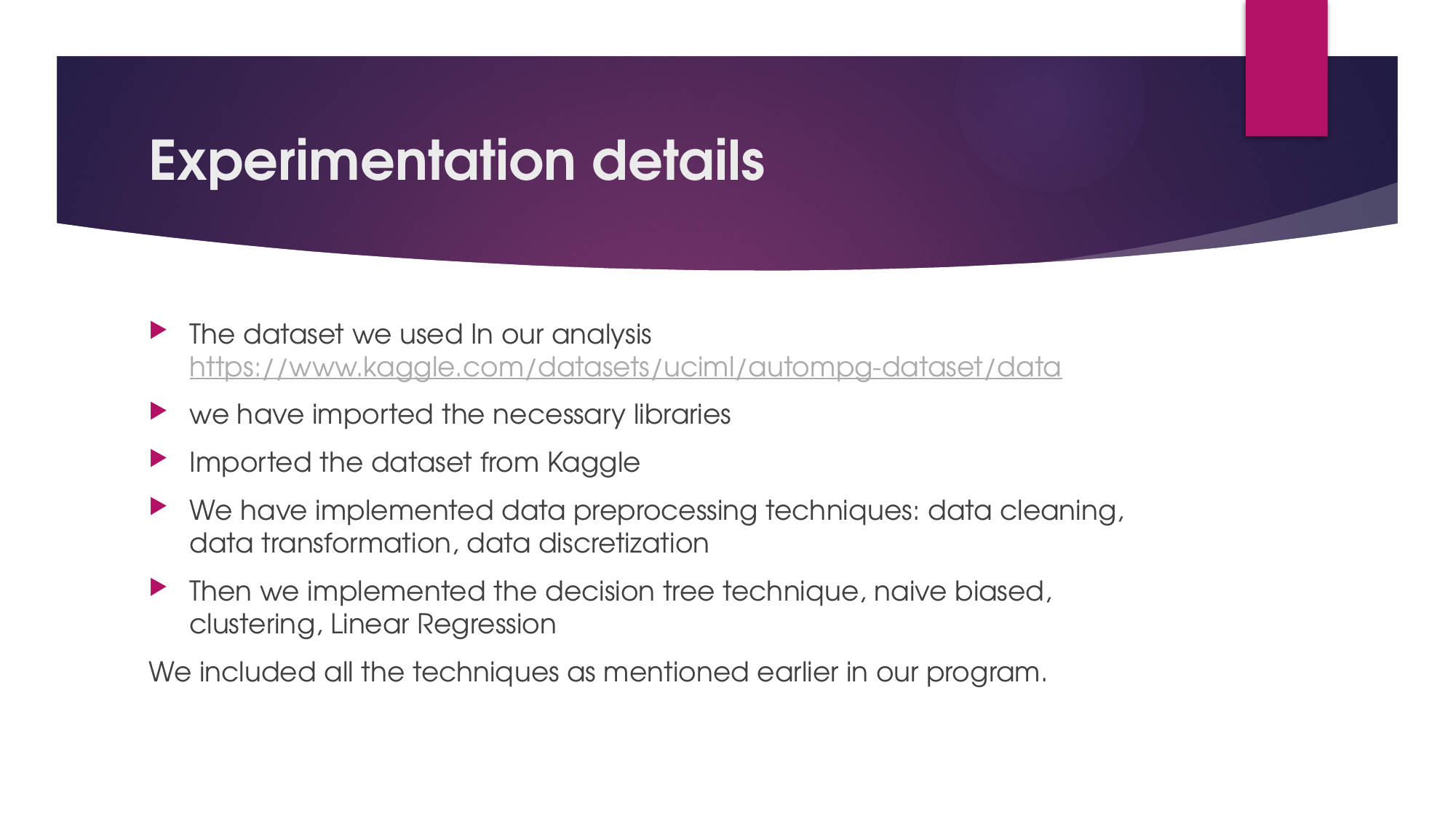

# Experimentation details
The dataset we used In our analysis https://www.kaggle.com/datasets/uciml/autompg-dataset/data
we have imported the necessary libraries
Imported the dataset from Kaggle
We have implemented data preprocessing techniques: data cleaning, data transformation, data discretization
Then we implemented the decision tree technique, naive biased, clustering, Linear Regression
We included all the techniques as mentioned earlier in our program.